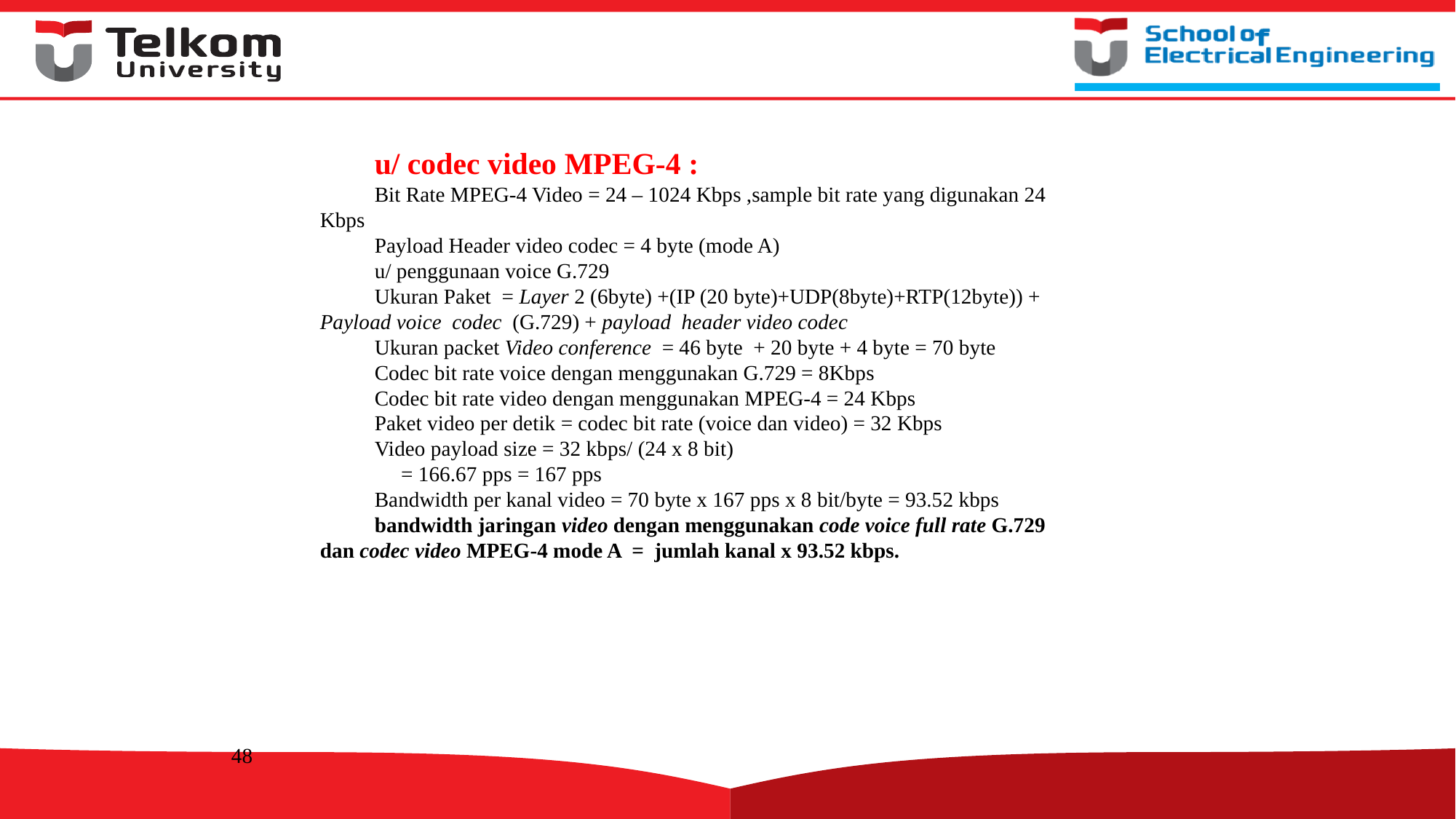

u/ codec video MPEG-4 :
Bit Rate MPEG-4 Video = 24 – 1024 Kbps ,sample bit rate yang digunakan 24 Kbps
Payload Header video codec = 4 byte (mode A)
u/ penggunaan voice G.729
Ukuran Paket  = Layer 2 (6byte) +(IP (20 byte)+UDP(8byte)+RTP(12byte)) + Payload voice  codec  (G.729) + payload  header video codec
Ukuran packet Video conference  = 46 byte  + 20 byte + 4 byte = 70 byte
Codec bit rate voice dengan menggunakan G.729 = 8Kbps
Codec bit rate video dengan menggunakan MPEG-4 = 24 Kbps
Paket video per detik = codec bit rate (voice dan video) = 32 Kbps
Video payload size = 32 kbps/ (24 x 8 bit)
     = 166.67 pps = 167 pps
Bandwidth per kanal video = 70 byte x 167 pps x 8 bit/byte = 93.52 kbps
bandwidth jaringan video dengan menggunakan code voice full rate G.729 dan codec video MPEG-4 mode A  =  jumlah kanal x 93.52 kbps.
48